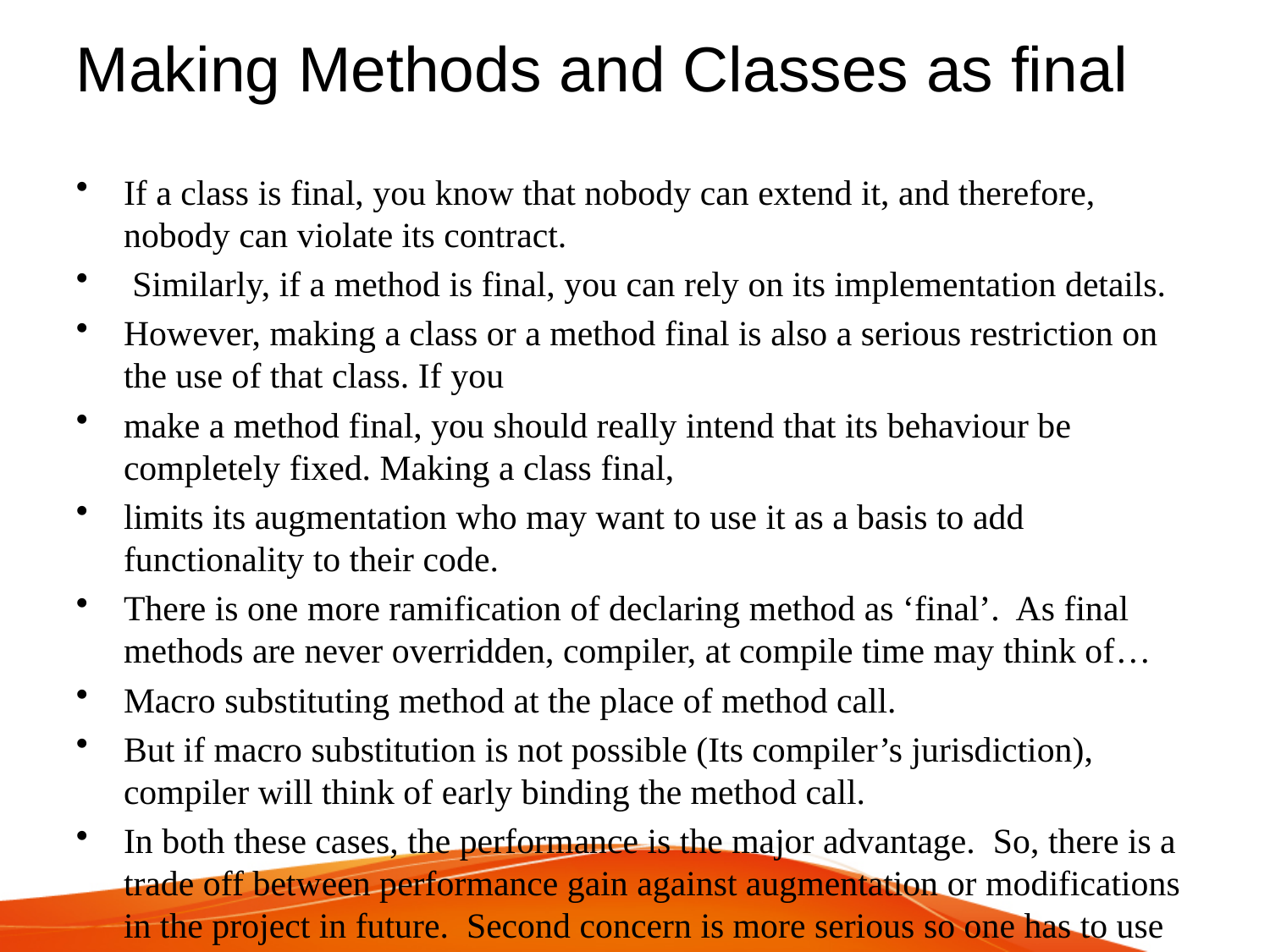

# Making Methods and Classes as final
If a class is final, you know that nobody can extend it, and therefore, nobody can violate its contract.
 Similarly, if a method is final, you can rely on its implementation details.
However, making a class or a method final is also a serious restriction on the use of that class. If you
make a method final, you should really intend that its behaviour be completely fixed. Making a class final,
limits its augmentation who may want to use it as a basis to add functionality to their code.
There is one more ramification of declaring method as ‘final’.  As final methods are never overridden, compiler, at compile time may think of…
Macro substituting method at the place of method call.
But if macro substitution is not possible (Its compiler’s jurisdiction), compiler will think of early binding the method call.
In both these cases, the performance is the major advantage.  So, there is a trade off between performance gain against augmentation or modifications in the project in future.  Second concern is more serious so one has to use ‘final’ for method or class carefully